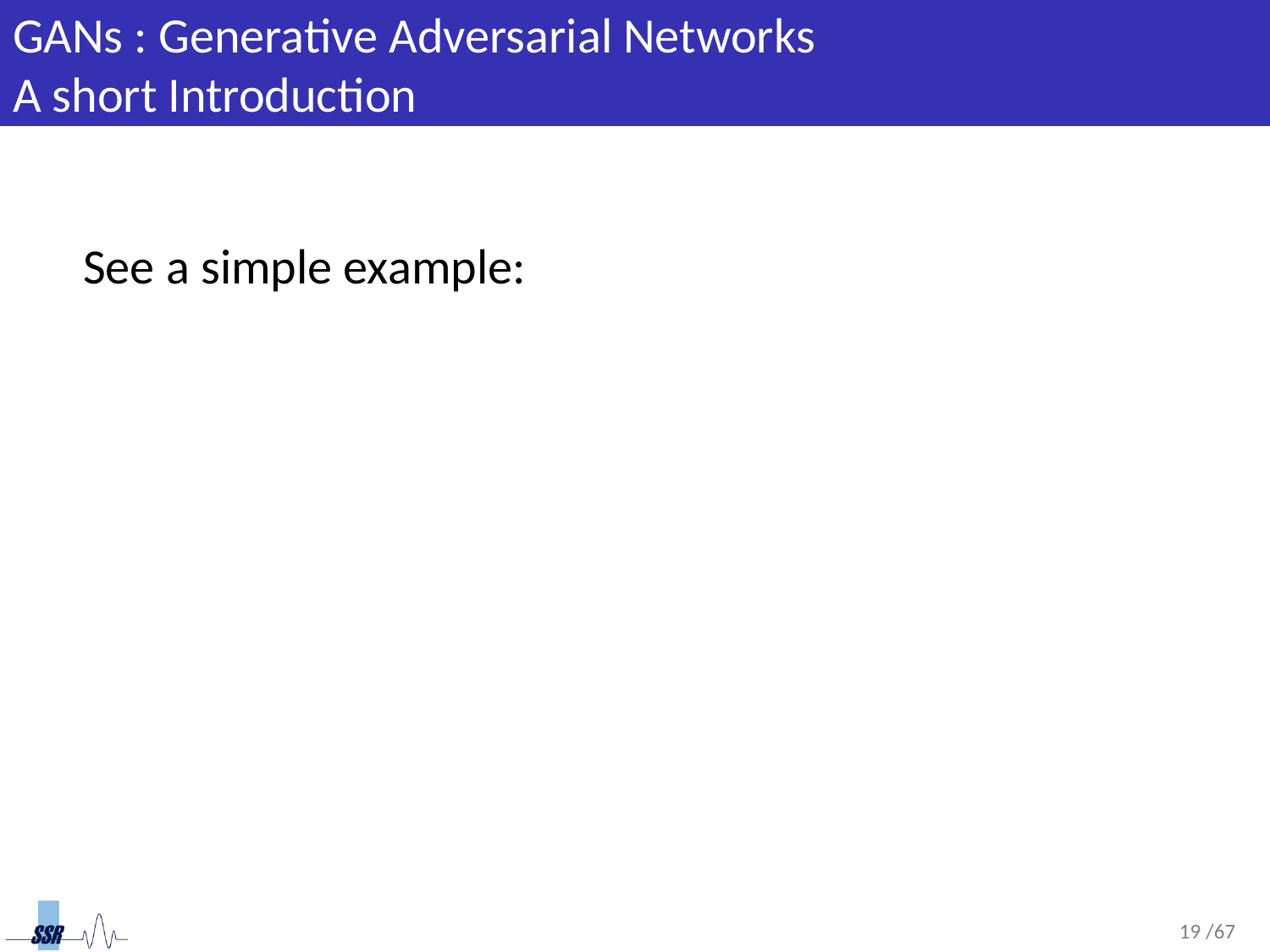

# GANs : Generative Adversarial Networks A short Introduction
See a simple example: